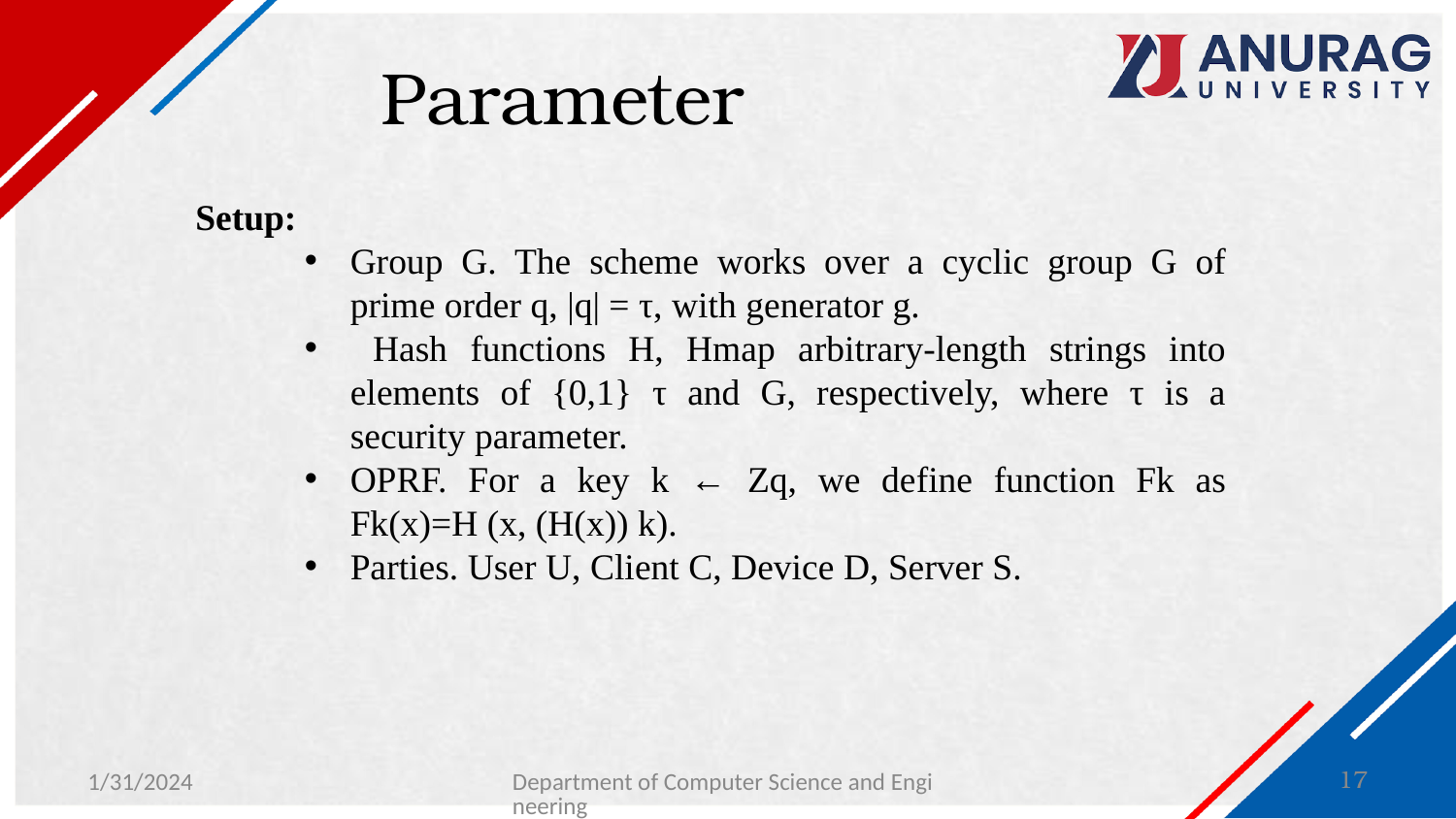

# Parameter
Setup:
Group G. The scheme works over a cyclic group G of prime order q, |q| = τ, with generator g.
 Hash functions H, Hmap arbitrary-length strings into elements of {0,1} τ and G, respectively, where τ is a security parameter.
OPRF. For a key k ← Zq, we define function Fk as Fk(x)=H (x, (H(x)) k).
Parties. User U, Client C, Device D, Server S.

1/31/2024
Department of Computer Science and Engineering
17